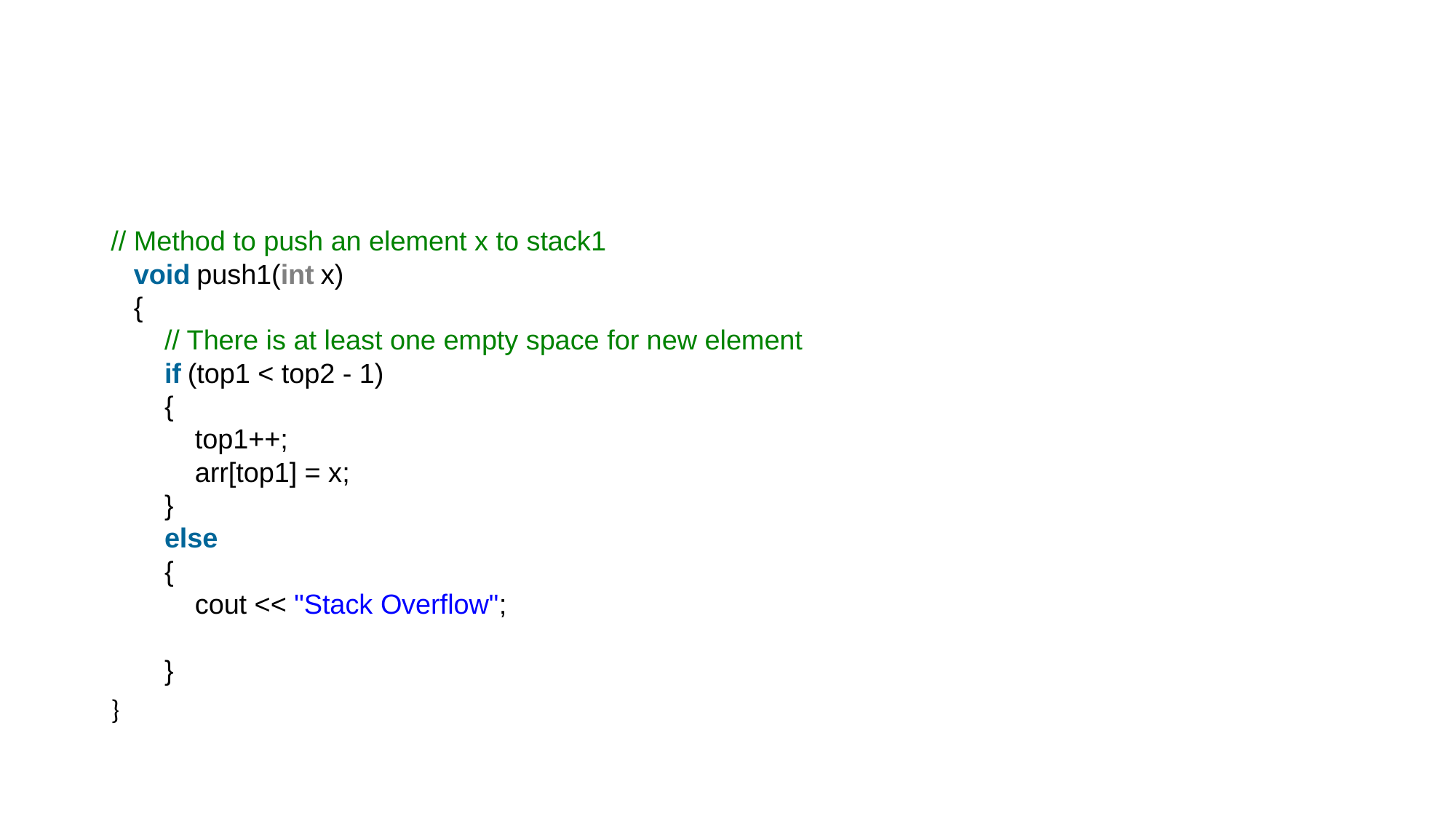

#
// Method to push an element x to stack1
   void push1(int x)
   {
       // There is at least one empty space for new element
       if (top1 < top2 - 1)
       {
           top1++;
           arr[top1] = x;
       }
       else
       {
           cout << "Stack Overflow";

       }
}